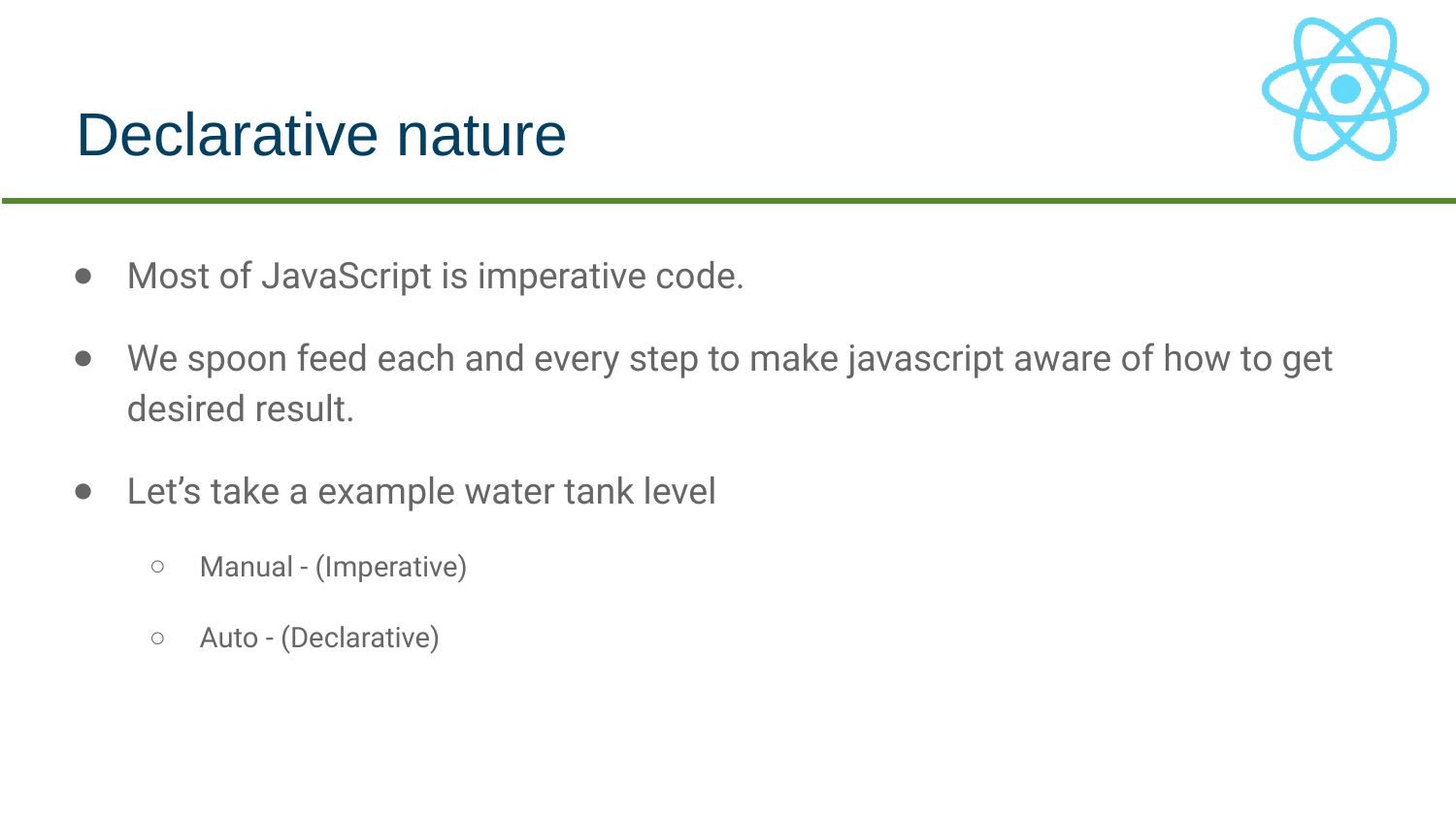

# Declarative nature
Most of JavaScript is imperative code.
We spoon feed each and every step to make javascript aware of how to get desired result.
Let’s take a example water tank level
Manual - (Imperative)
Auto - (Declarative)